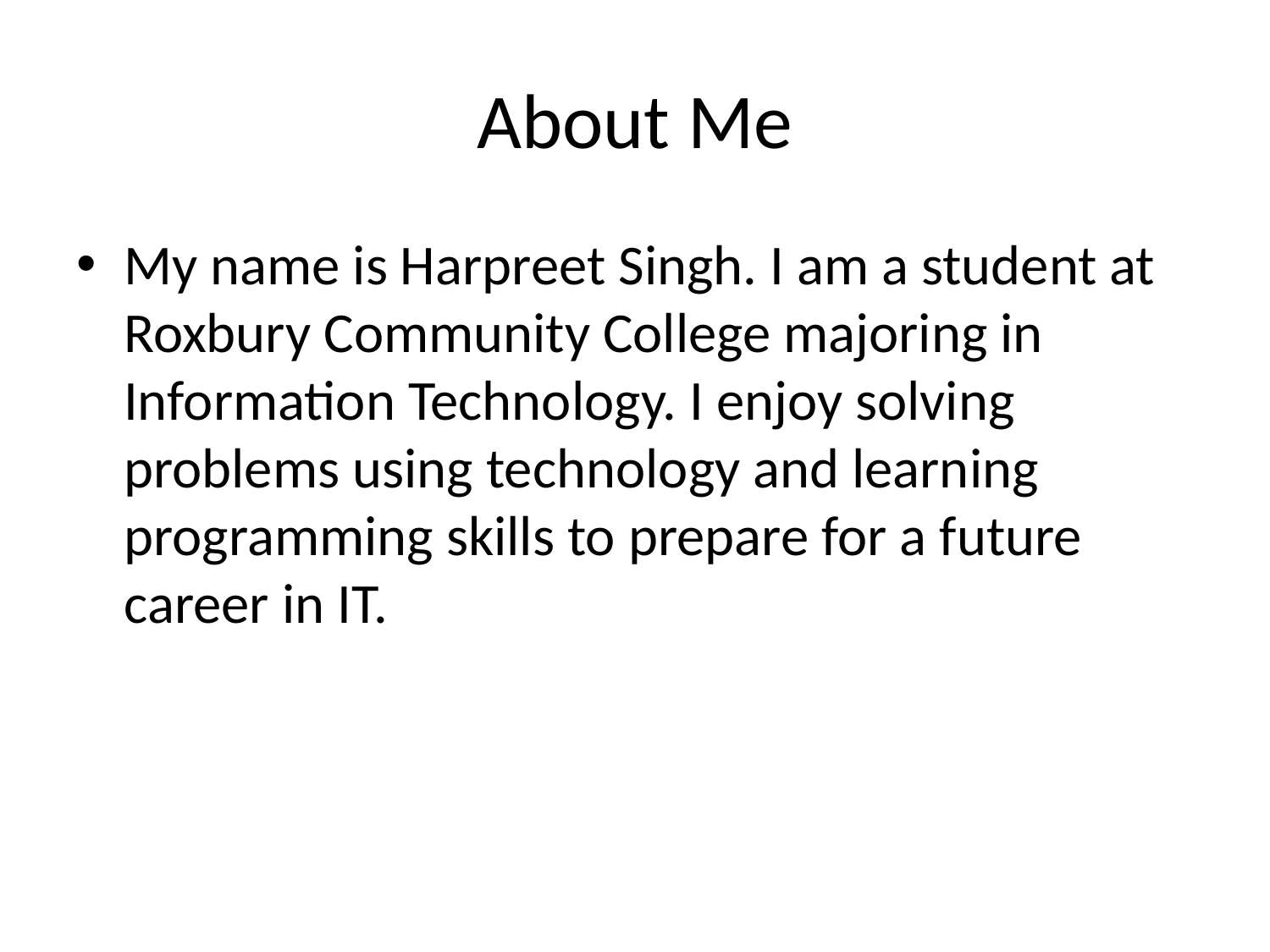

# About Me
My name is Harpreet Singh. I am a student at Roxbury Community College majoring in Information Technology. I enjoy solving problems using technology and learning programming skills to prepare for a future career in IT.